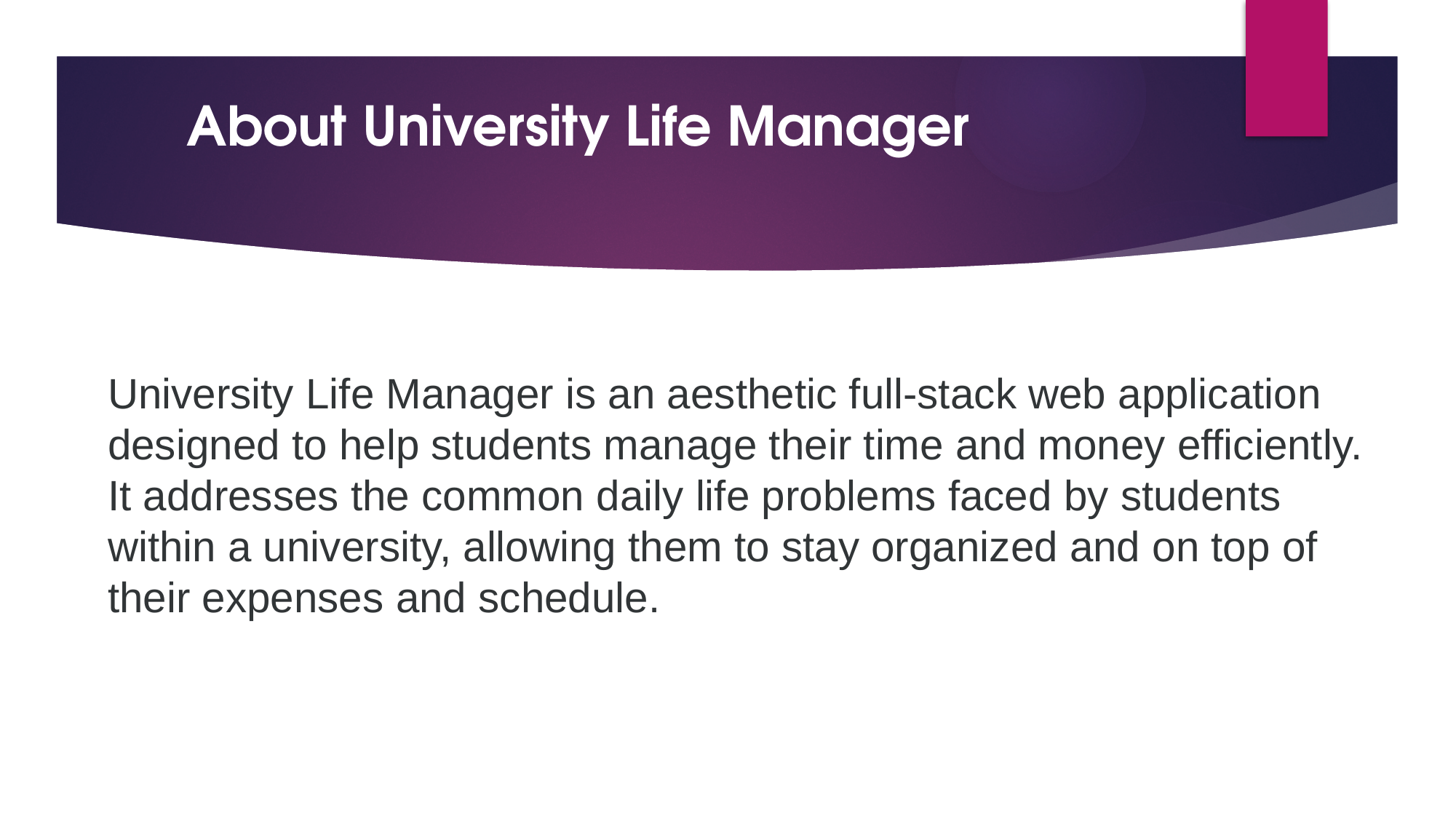

# About University Life Manager
University Life Manager is an aesthetic full-stack web application designed to help students manage their time and money efficiently. It addresses the common daily life problems faced by students within a university, allowing them to stay organized and on top of their expenses and schedule.